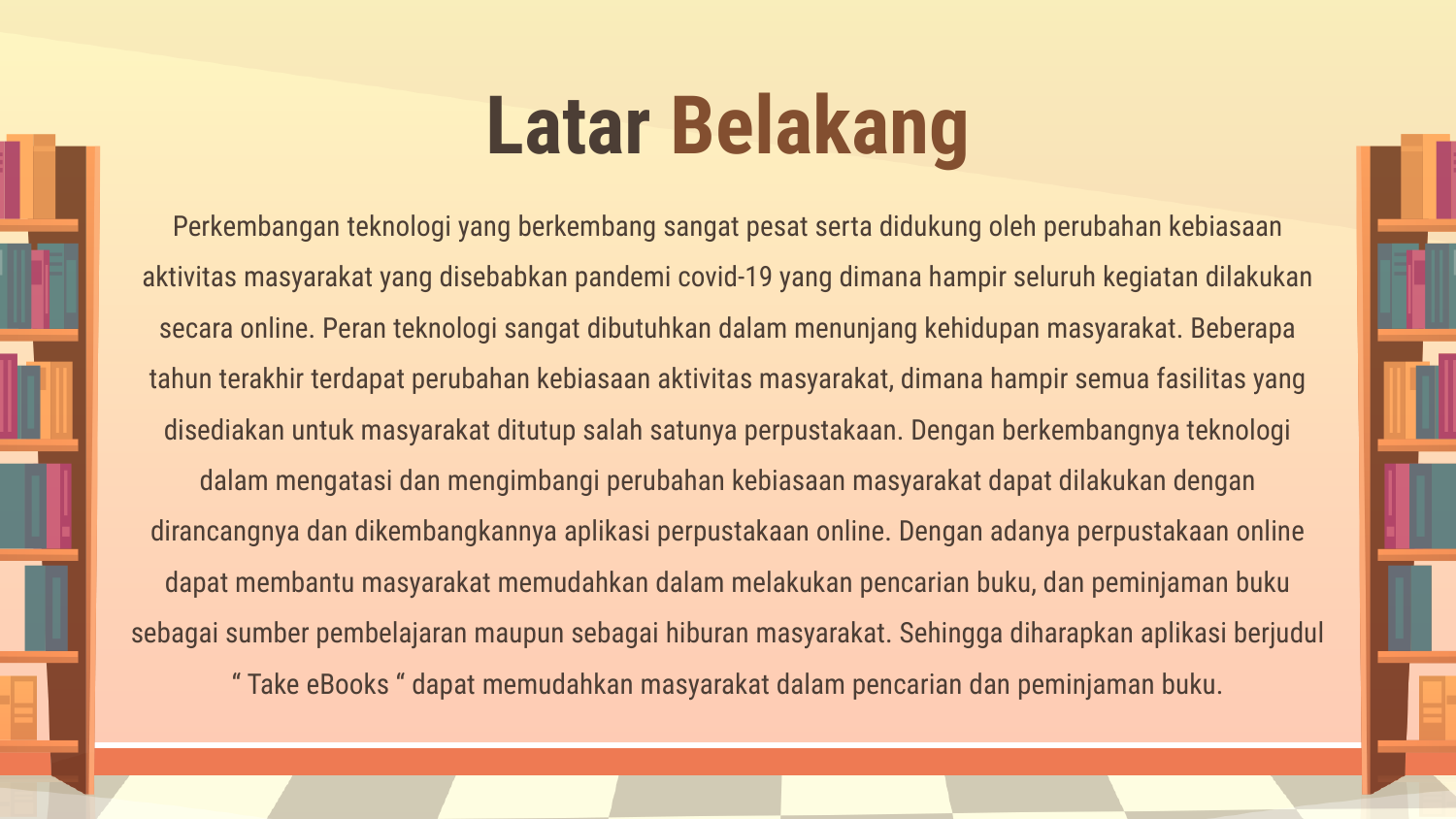

# Latar Belakang
Perkembangan teknologi yang berkembang sangat pesat serta didukung oleh perubahan kebiasaan aktivitas masyarakat yang disebabkan pandemi covid-19 yang dimana hampir seluruh kegiatan dilakukan secara online. Peran teknologi sangat dibutuhkan dalam menunjang kehidupan masyarakat. Beberapa tahun terakhir terdapat perubahan kebiasaan aktivitas masyarakat, dimana hampir semua fasilitas yang disediakan untuk masyarakat ditutup salah satunya perpustakaan. Dengan berkembangnya teknologi dalam mengatasi dan mengimbangi perubahan kebiasaan masyarakat dapat dilakukan dengan dirancangnya dan dikembangkannya aplikasi perpustakaan online. Dengan adanya perpustakaan online dapat membantu masyarakat memudahkan dalam melakukan pencarian buku, dan peminjaman buku sebagai sumber pembelajaran maupun sebagai hiburan masyarakat. Sehingga diharapkan aplikasi berjudul “ Take eBooks “ dapat memudahkan masyarakat dalam pencarian dan peminjaman buku.